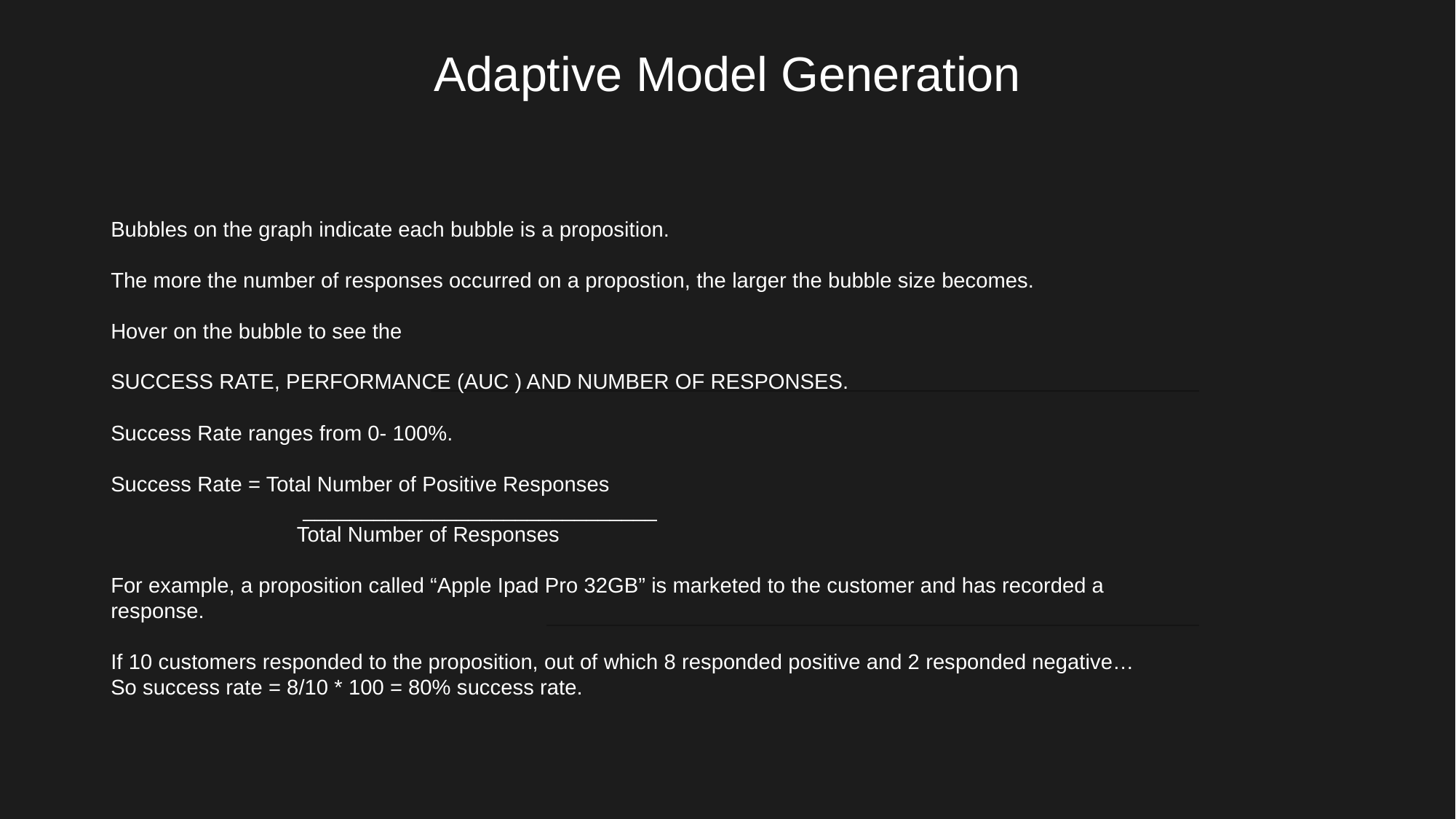

# Adaptive Model Generation
Bubbles on the graph indicate each bubble is a proposition.

The more the number of responses occurred on a propostion, the larger the bubble size becomes.

Hover on the bubble to see the

SUCCESS RATE, PERFORMANCE (AUC ) AND NUMBER OF RESPONSES.

Success Rate ranges from 0- 100%.

Success Rate = Total Number of Positive Responses
                                ______________________________
                               Total Number of Responses

For example, a proposition called “Apple Ipad Pro 32GB” is marketed to the customer and has recorded a response.

If 10 customers responded to the proposition, out of which 8 responded positive and 2 responded negative… So success rate = 8/10 * 100 = 80% success rate.